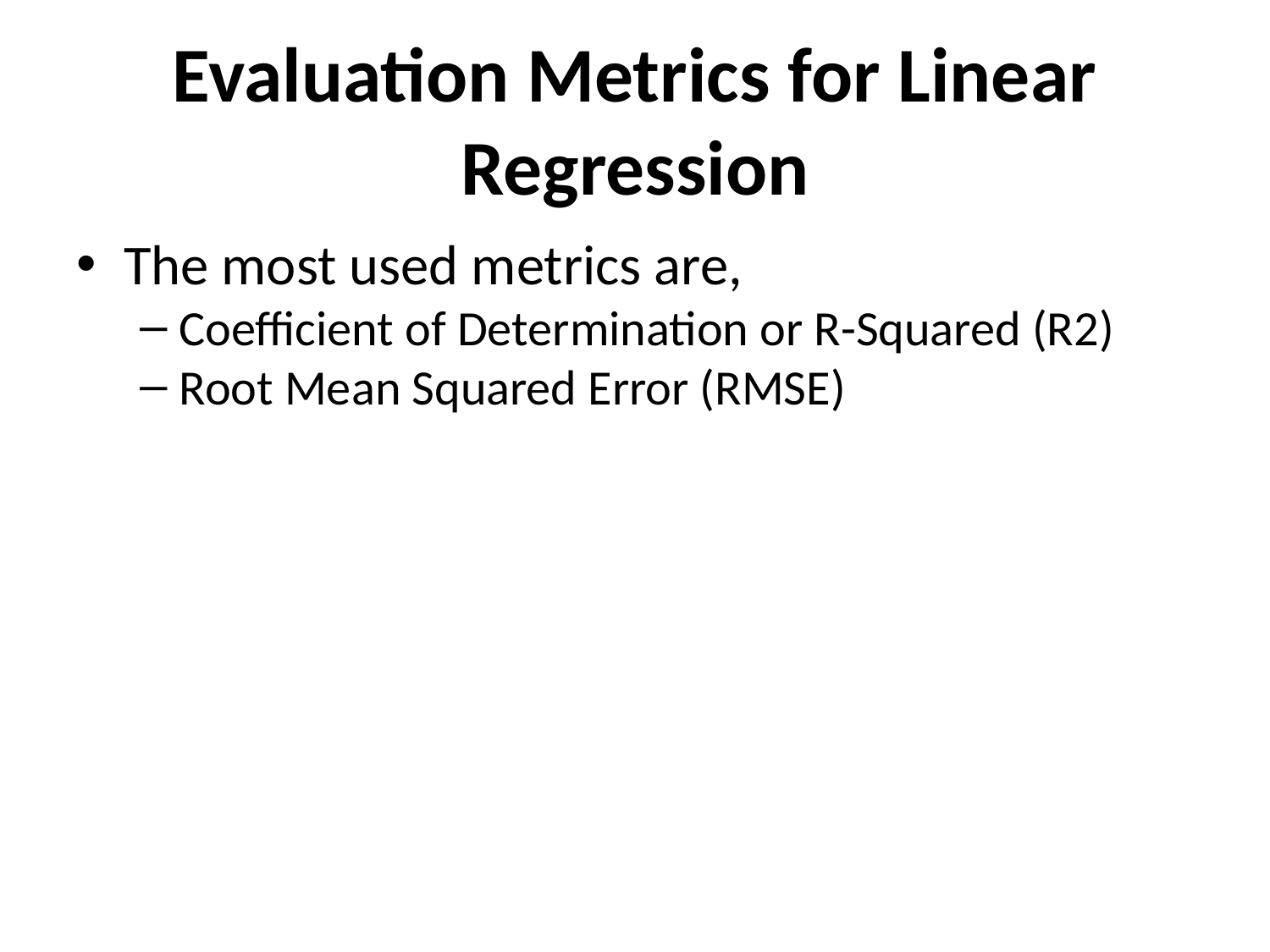

Evaluation Metrics for Linear Regression
The most used metrics are,
Coefficient of Determination or R-Squared (R2)
Root Mean Squared Error (RMSE)